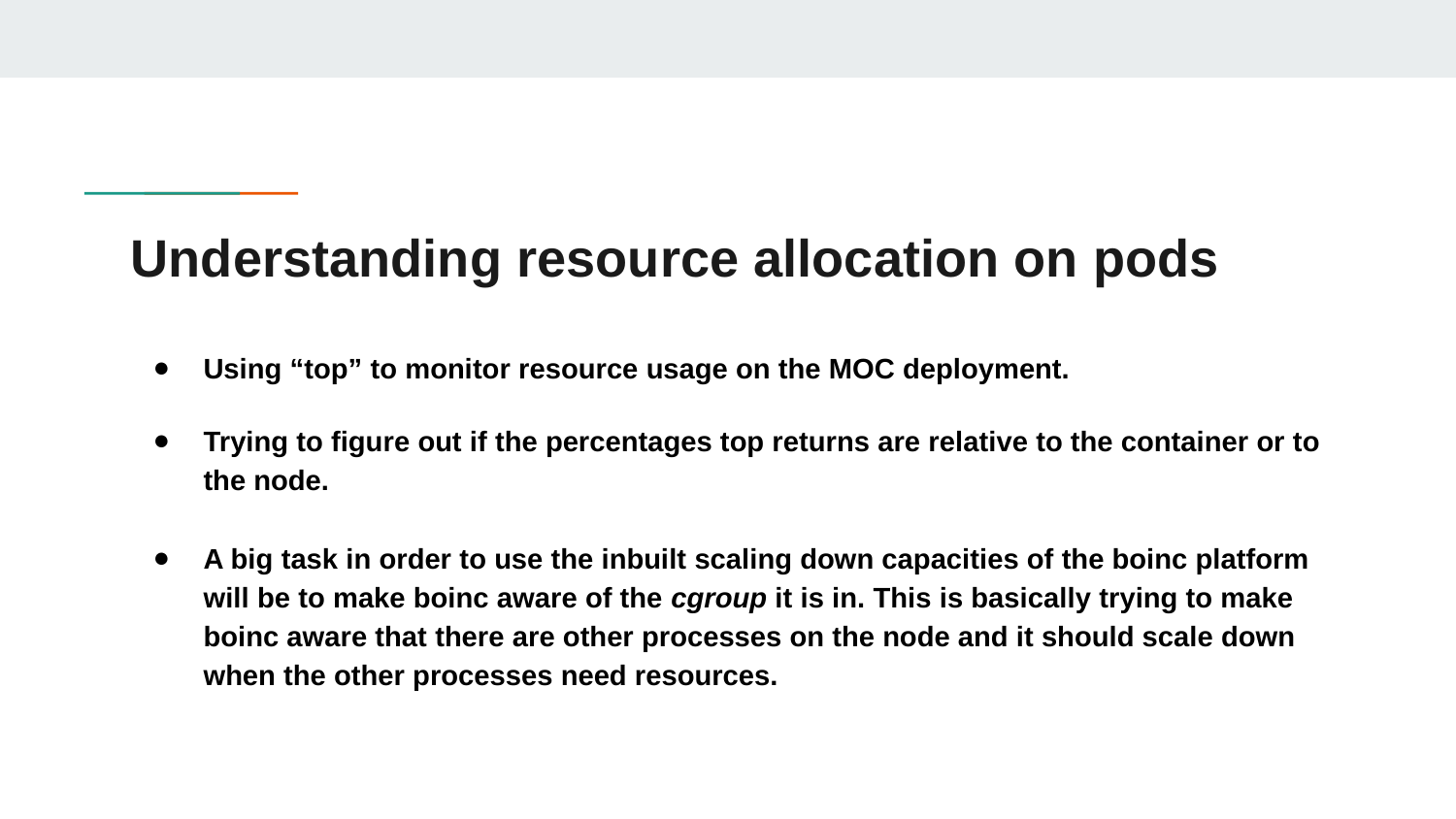

# Understanding resource allocation on pods
Using “top” to monitor resource usage on the MOC deployment.
Trying to figure out if the percentages top returns are relative to the container or to the node.
A big task in order to use the inbuilt scaling down capacities of the boinc platform will be to make boinc aware of the cgroup it is in. This is basically trying to make boinc aware that there are other processes on the node and it should scale down when the other processes need resources.